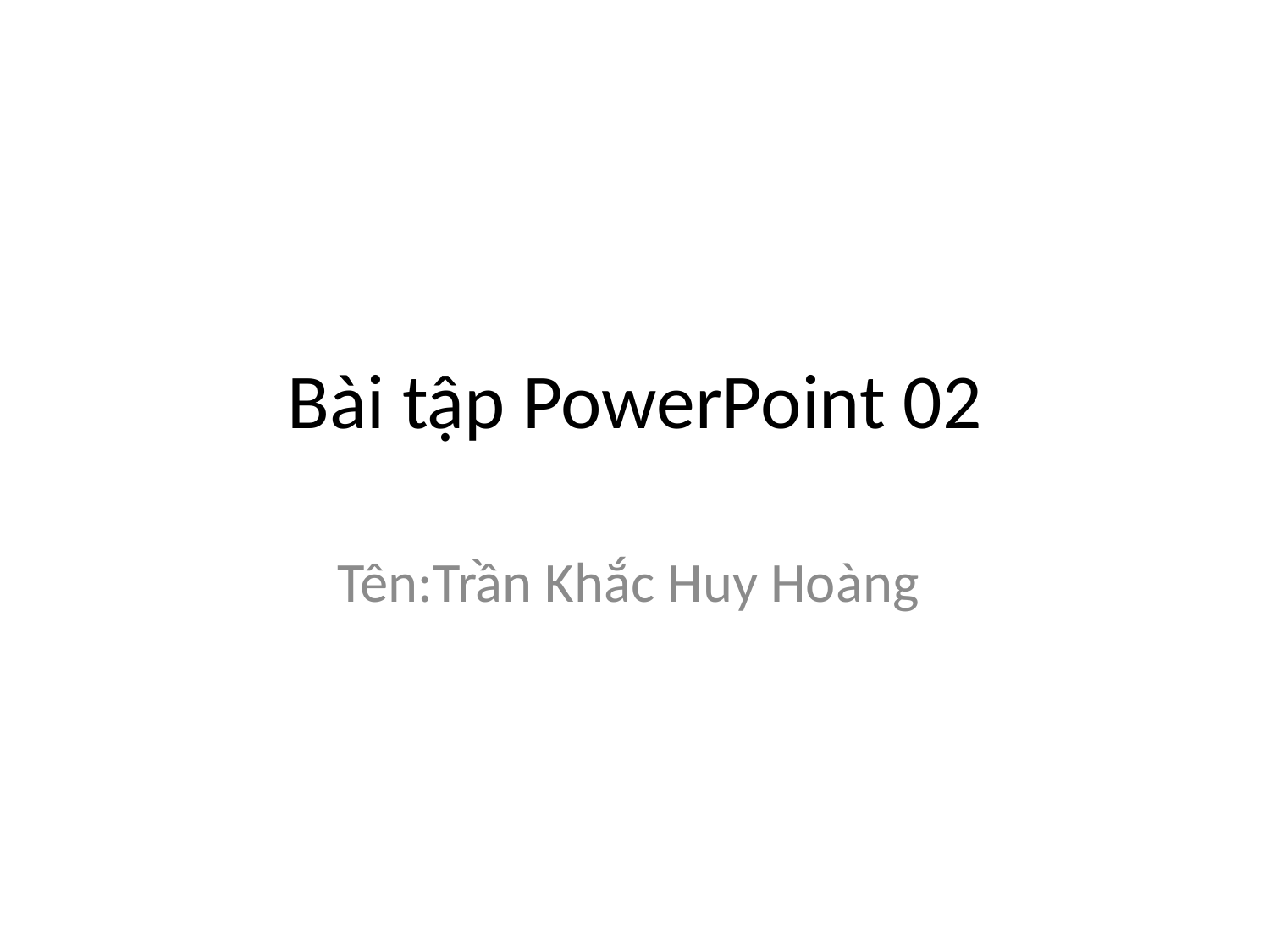

# Bài tập PowerPoint 02
Tên:Trần Khắc Huy Hoàng